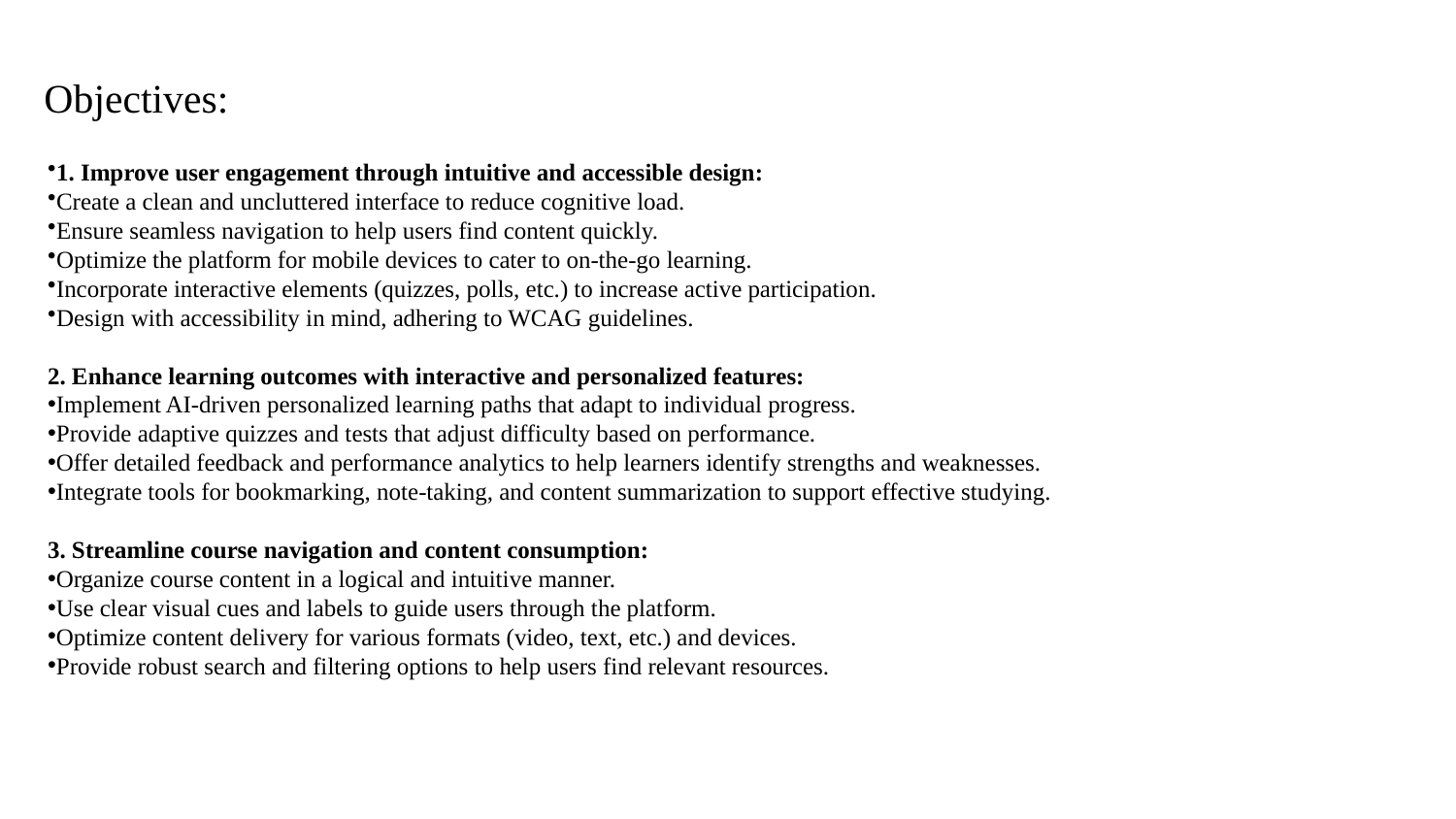

# Objectives:
1. Improve user engagement through intuitive and accessible design:
Create a clean and uncluttered interface to reduce cognitive load.
Ensure seamless navigation to help users find content quickly.
Optimize the platform for mobile devices to cater to on-the-go learning.
Incorporate interactive elements (quizzes, polls, etc.) to increase active participation.
Design with accessibility in mind, adhering to WCAG guidelines.

2. Enhance learning outcomes with interactive and personalized features:
Implement AI-driven personalized learning paths that adapt to individual progress.
Provide adaptive quizzes and tests that adjust difficulty based on performance.
Offer detailed feedback and performance analytics to help learners identify strengths and weaknesses.
Integrate tools for bookmarking, note-taking, and content summarization to support effective studying.

3. Streamline course navigation and content consumption:
Organize course content in a logical and intuitive manner.
Use clear visual cues and labels to guide users through the platform.
Optimize content delivery for various formats (video, text, etc.) and devices.
Provide robust search and filtering options to help users find relevant resources.